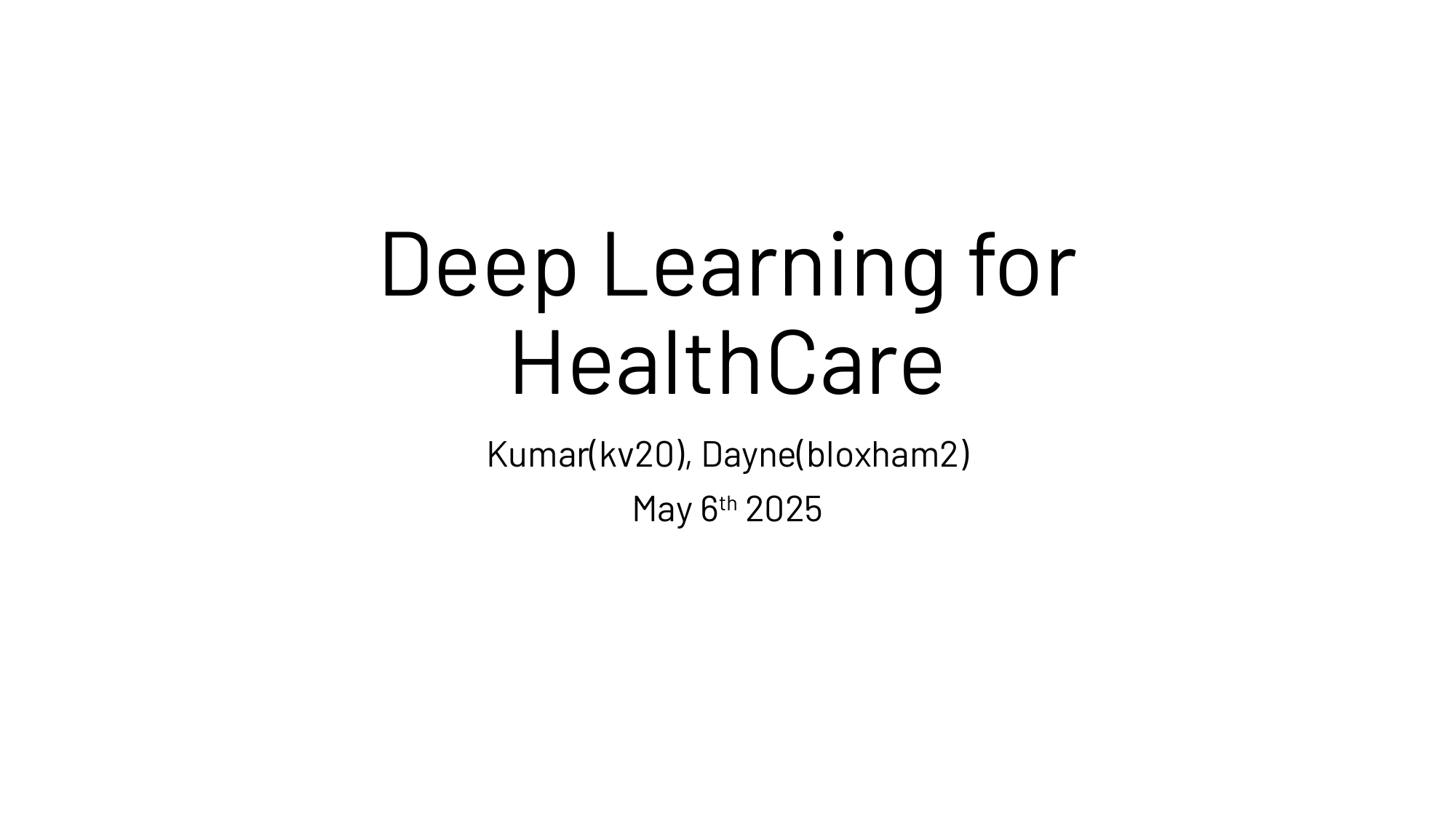

# Deep Learning for HealthCare
Kumar(kv20), Dayne(bloxham2)
May 6th 2025